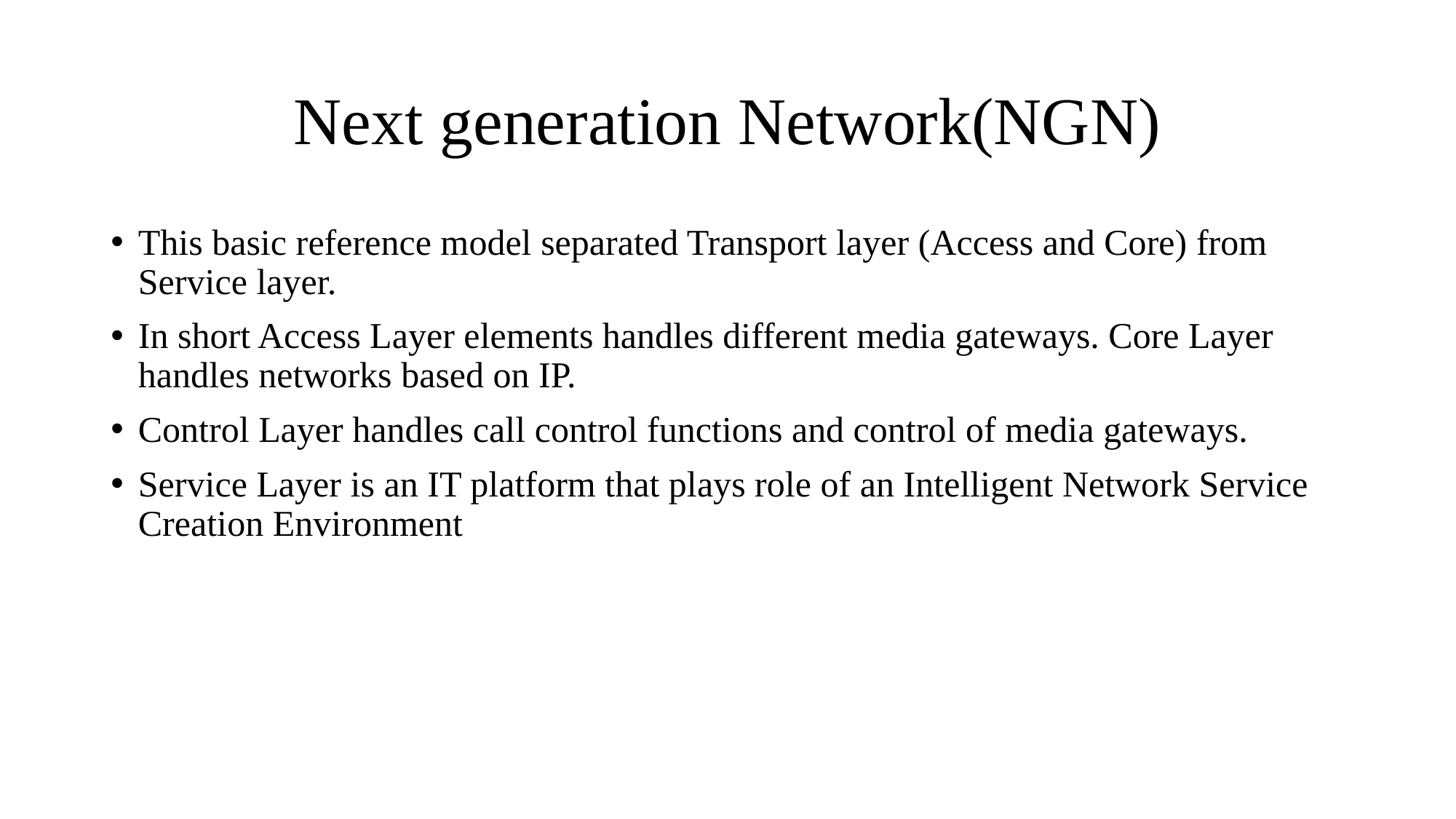

# Next generation Network(NGN)
This basic reference model separated Transport layer (Access and Core) from Service layer.
In short Access Layer elements handles different media gateways. Core Layer handles networks based on IP.
Control Layer handles call control functions and control of media gateways.
Service Layer is an IT platform that plays role of an Intelligent Network Service Creation Environment